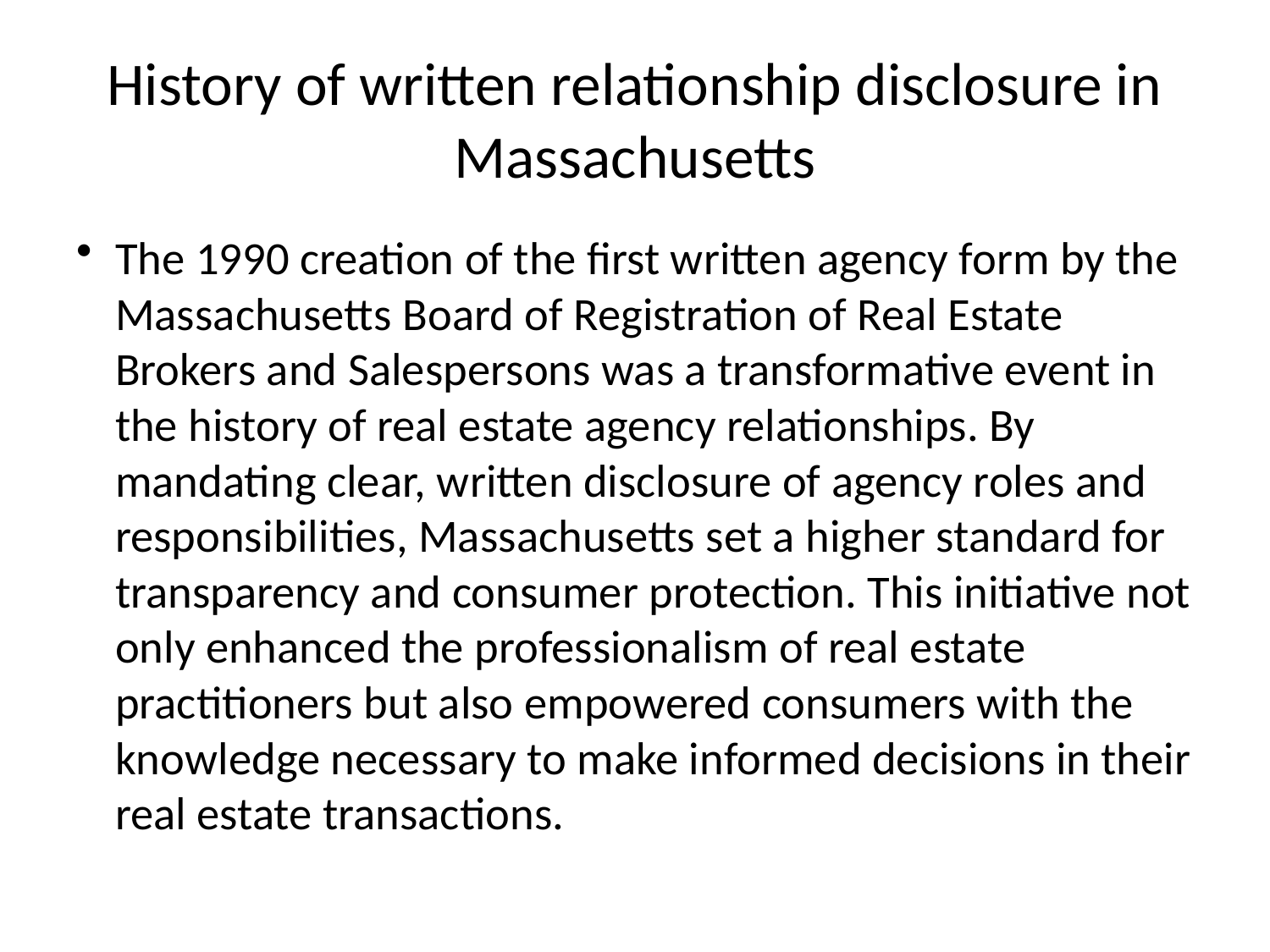

# History of written relationship disclosure in Massachusetts

The 1990 creation of the first written agency form by the Massachusetts Board of Registration of Real Estate Brokers and Salespersons was a transformative event in the history of real estate agency relationships. By mandating clear, written disclosure of agency roles and responsibilities, Massachusetts set a higher standard for transparency and consumer protection. This initiative not only enhanced the professionalism of real estate practitioners but also empowered consumers with the knowledge necessary to make informed decisions in their real estate transactions.